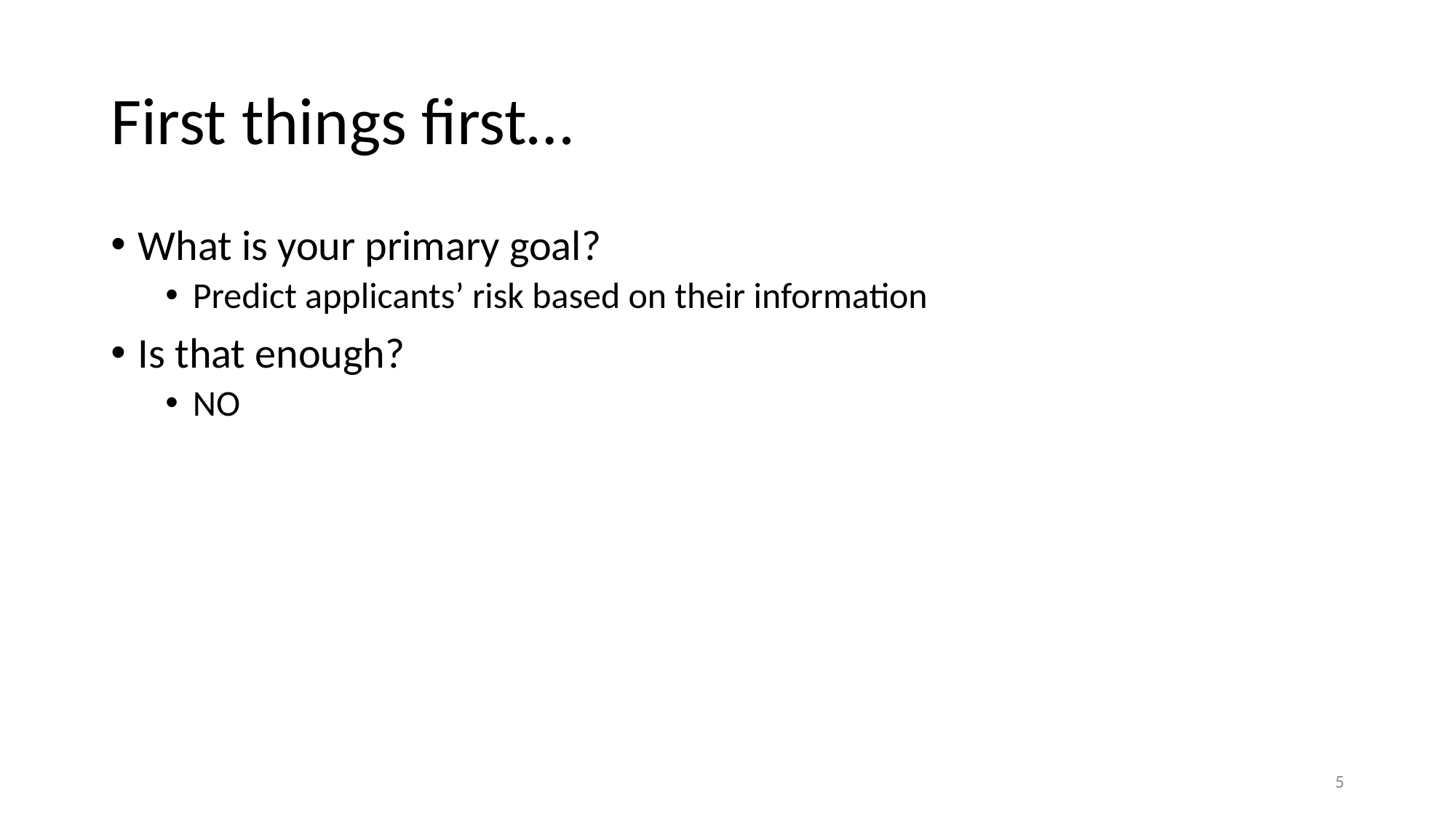

# First things first…
What is your primary goal?
Predict applicants’ risk based on their information
Is that enough?
NO

5